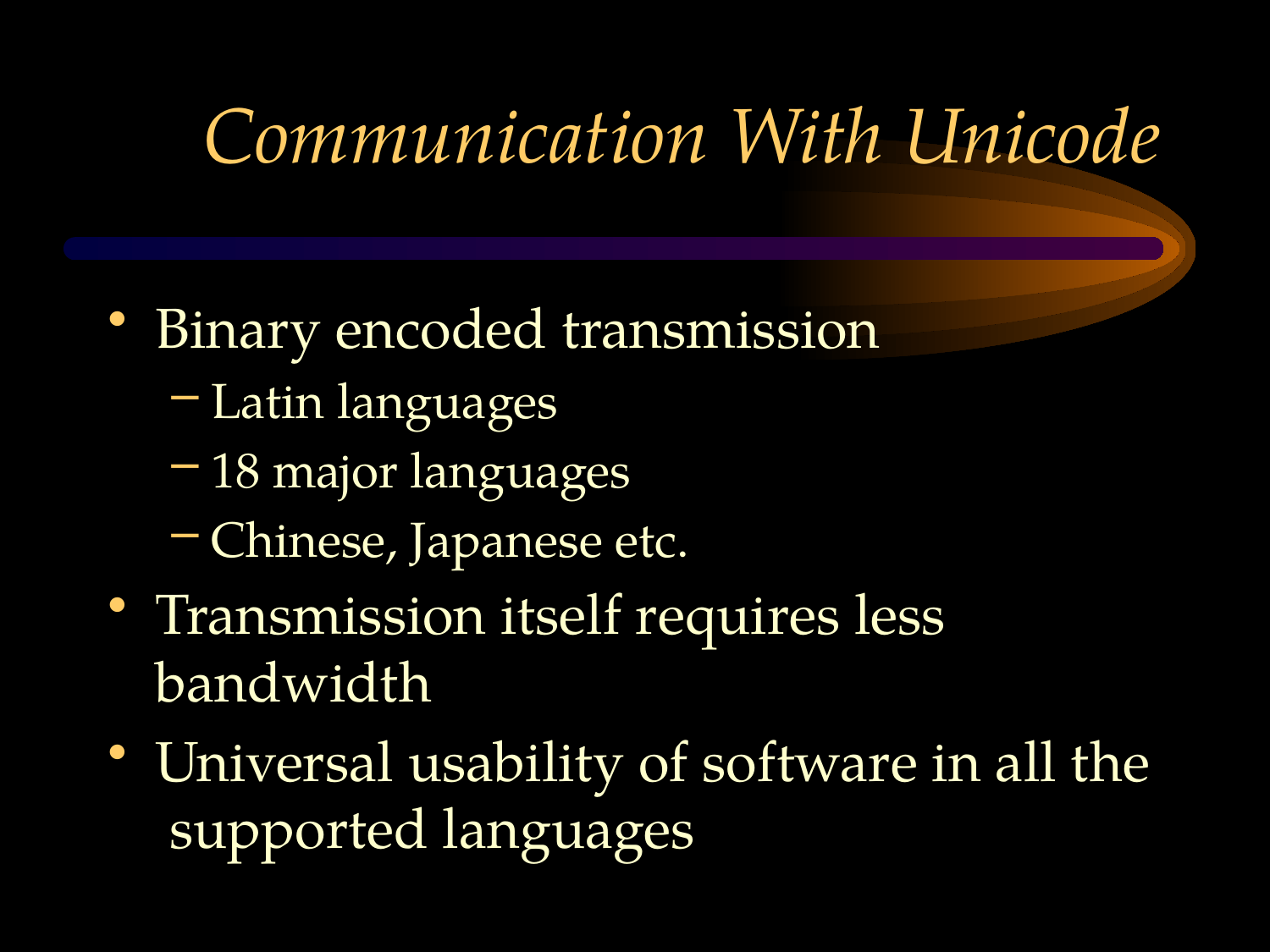

# Communication With Unicode
Binary encoded transmission
Latin languages
18 major languages
Chinese, Japanese etc.
Transmission itself requires less bandwidth
Universal usability of software in all the  supported languages